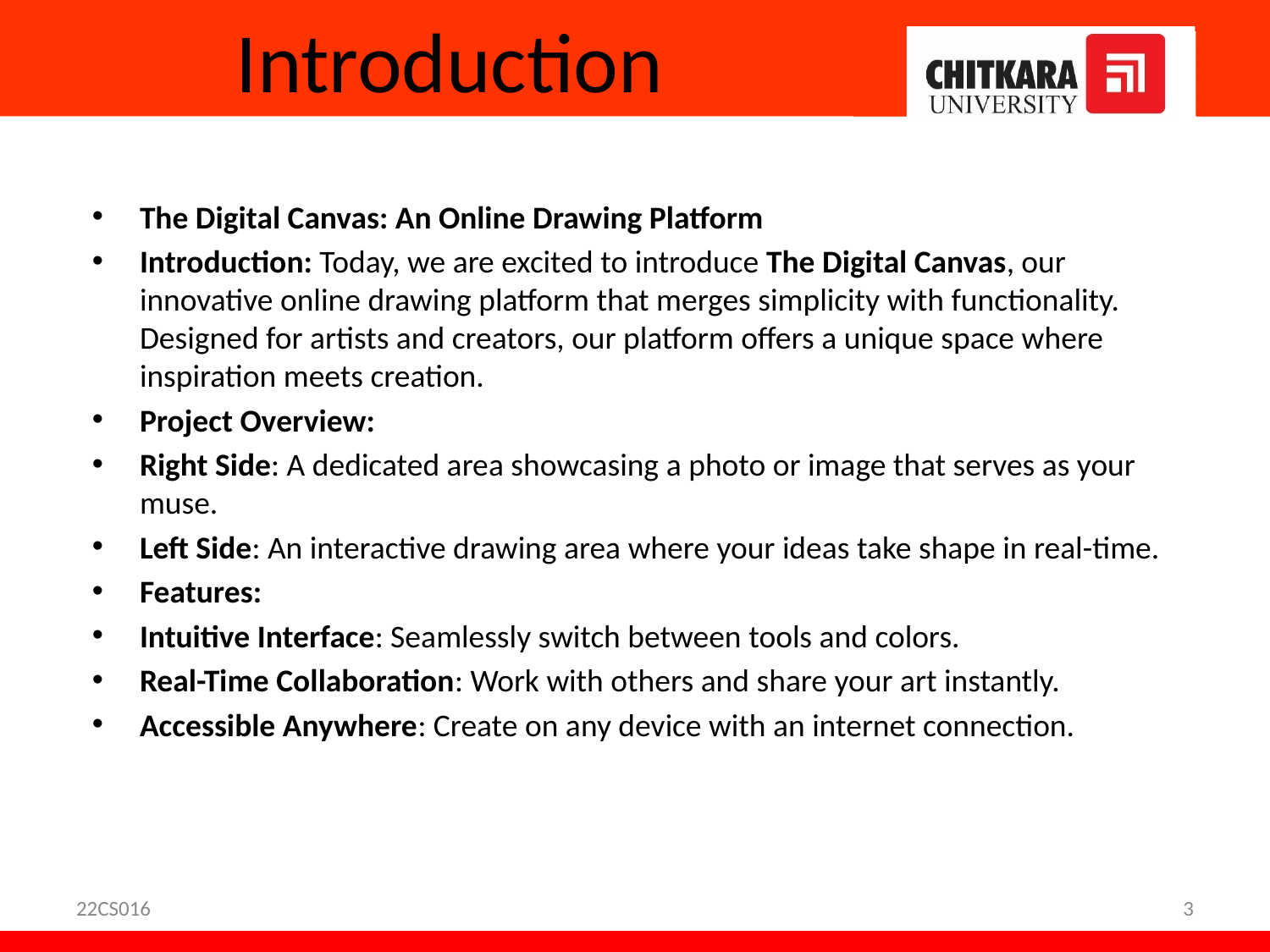

# Introduction
The Digital Canvas: An Online Drawing Platform
Introduction: Today, we are excited to introduce The Digital Canvas, our innovative online drawing platform that merges simplicity with functionality. Designed for artists and creators, our platform offers a unique space where inspiration meets creation.
Project Overview:
Right Side: A dedicated area showcasing a photo or image that serves as your muse.
Left Side: An interactive drawing area where your ideas take shape in real-time.
Features:
Intuitive Interface: Seamlessly switch between tools and colors.
Real-Time Collaboration: Work with others and share your art instantly.
Accessible Anywhere: Create on any device with an internet connection.
22CS016
3